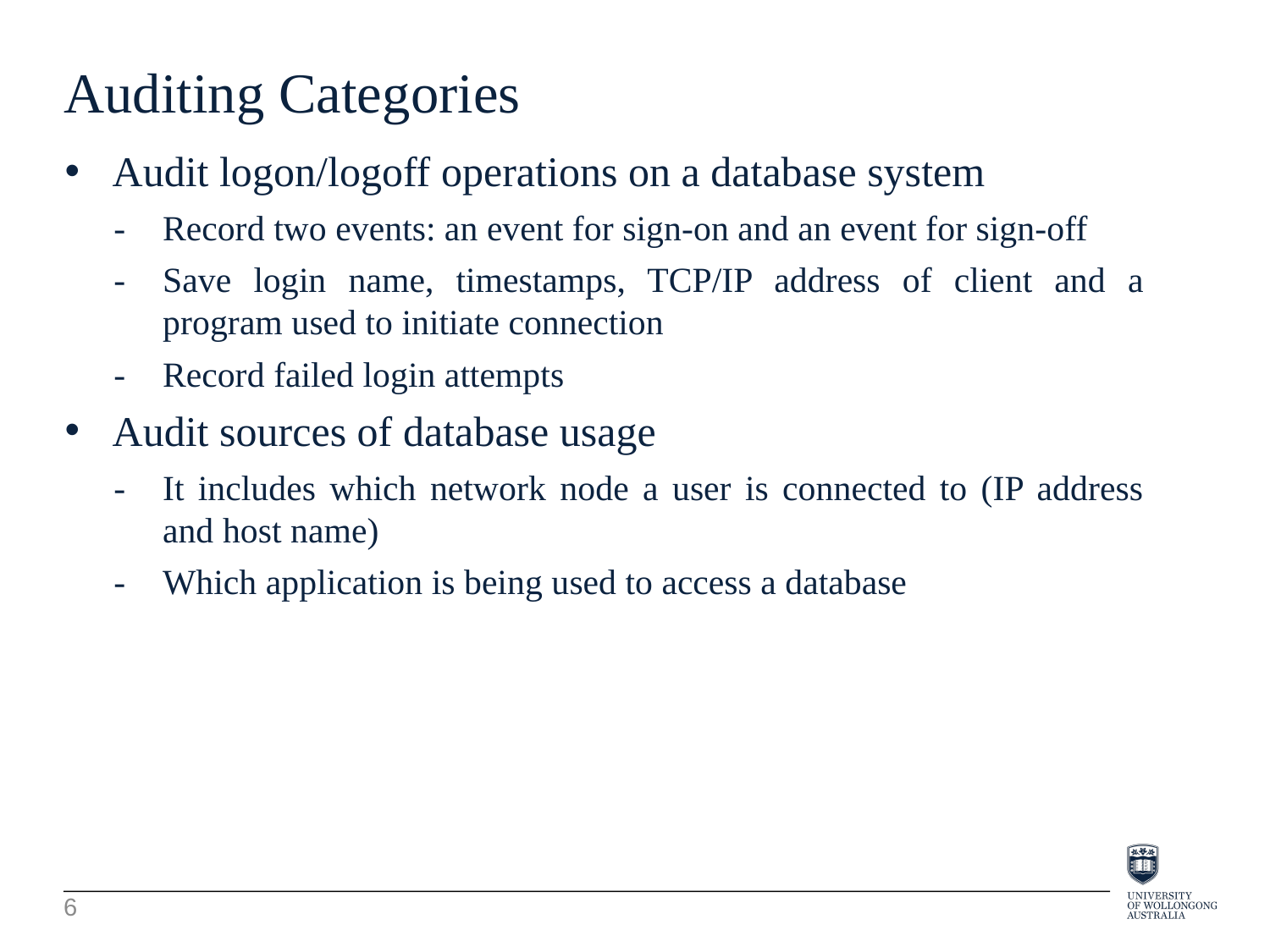

Auditing Categories
Audit logon/logoff operations on a database system
-	Record two events: an event for sign-on and an event for sign-off
-	Save login name, timestamps, TCP/IP address of client and a program used to initiate connection
-	Record failed login attempts
Audit sources of database usage
-	It includes which network node a user is connected to (IP address and host name)
-	Which application is being used to access a database
6